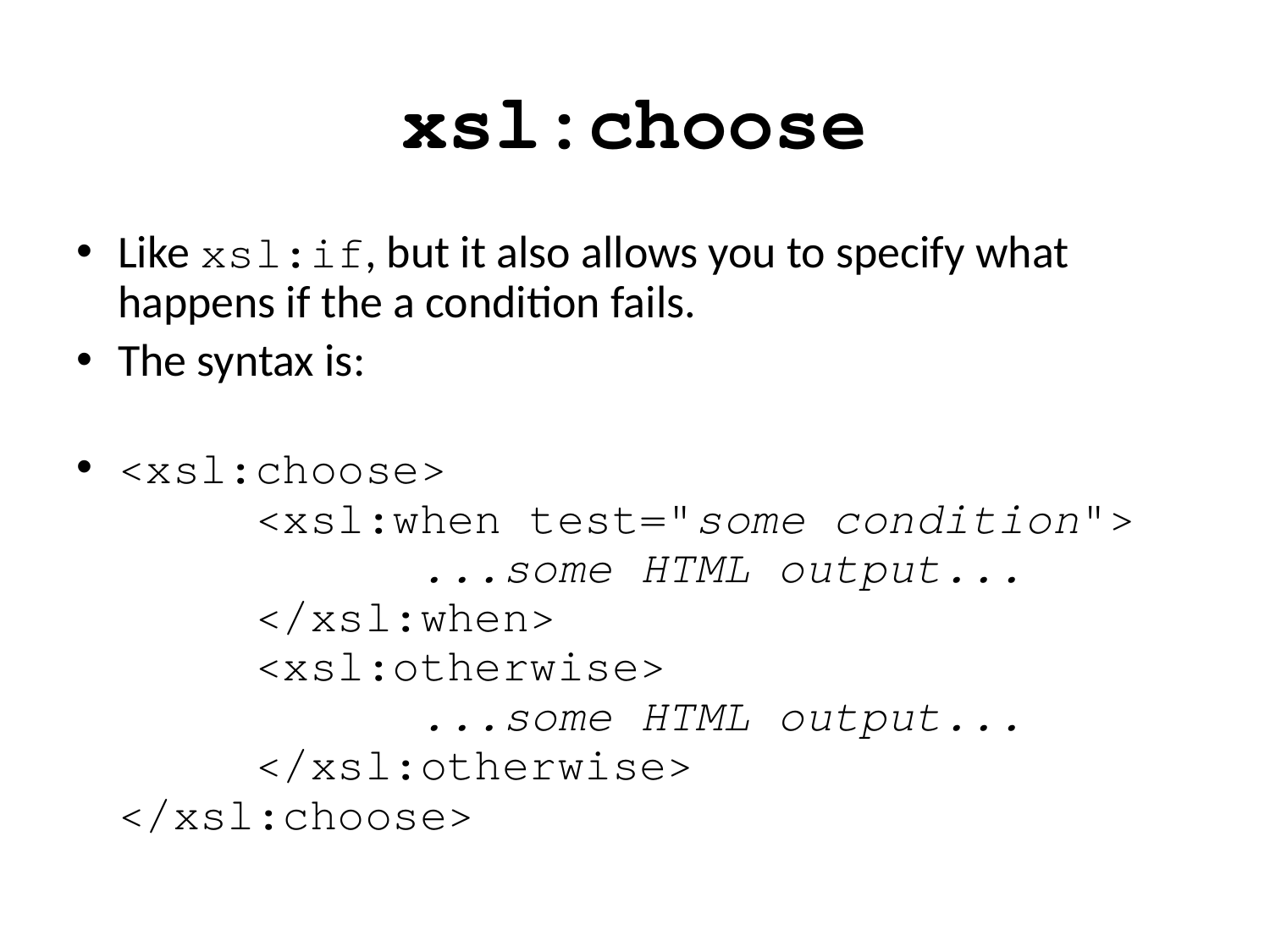

# xsl:choose
Like xsl:if, but it also allows you to specify what happens if the a condition fails.
The syntax is:
<xsl:choose>
     <xsl:when test="some condition">
           ...some HTML output...
     </xsl:when>
     <xsl:otherwise>
           ...some HTML output...
     </xsl:otherwise>
</xsl:choose>